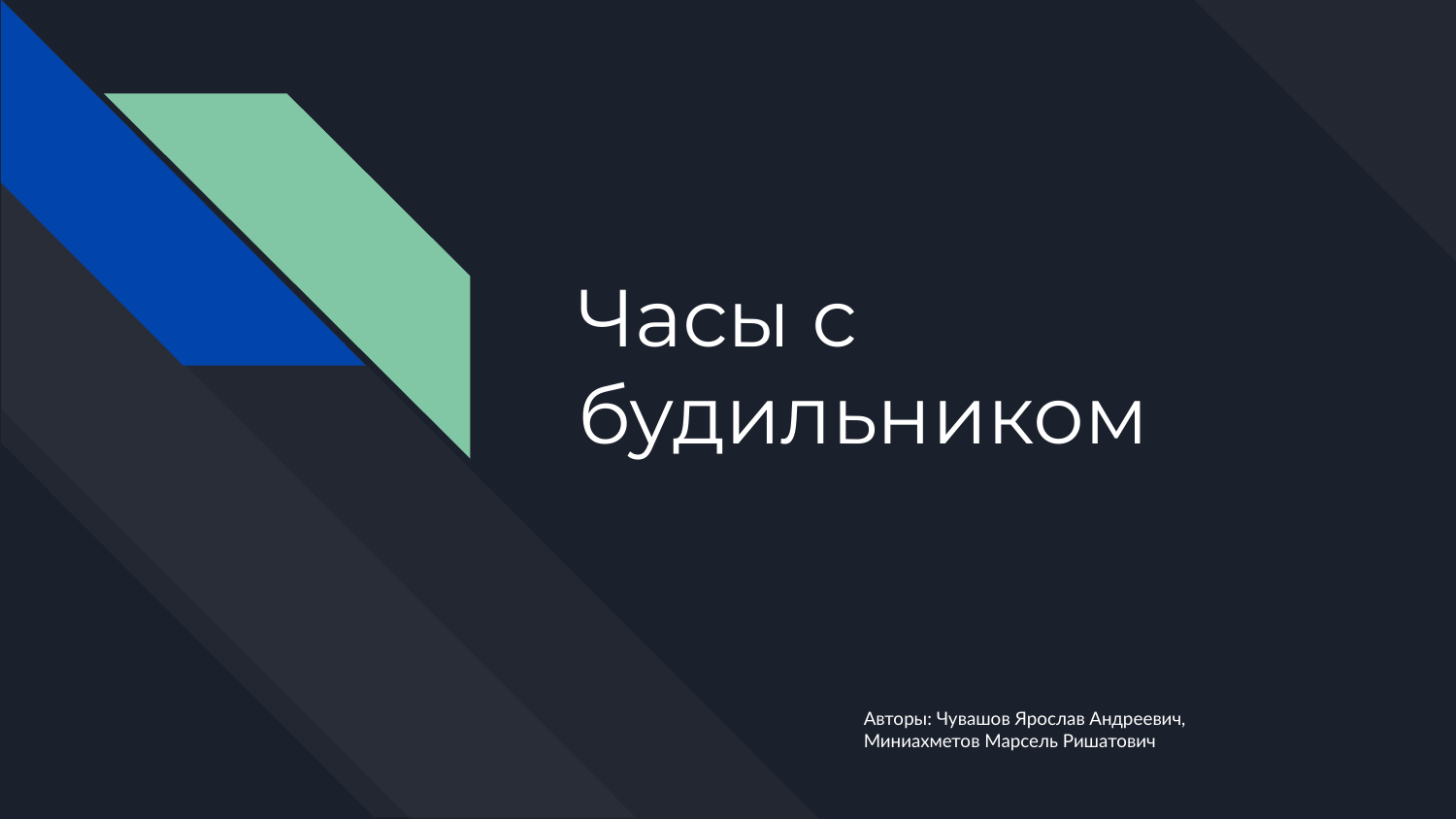

# Часы с будильником
Авторы: Чувашов Ярослав Андреевич,
Миниахметов Марсель Ришатович